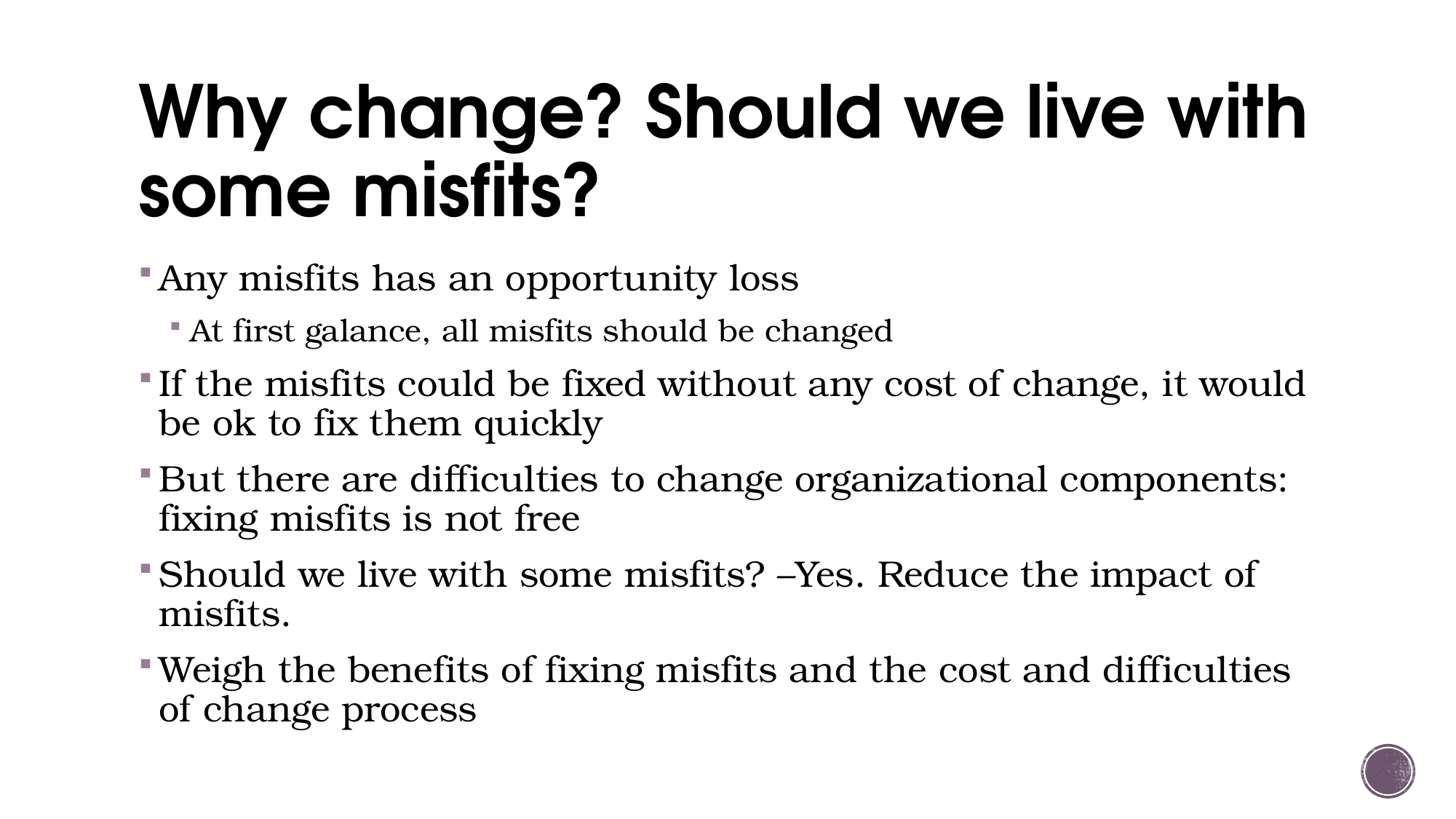

# Why change? Should we live with some misfits?
Any misfits has an opportunity loss
At first galance, all misfits should be changed
If the misfits could be fixed without any cost of change, it would be ok to fix them quickly
But there are difficulties to change organizational components: fixing misfits is not free
Should we live with some misfits? –Yes. Reduce the impact of misfits.
Weigh the benefits of fixing misfits and the cost and difficulties of change process